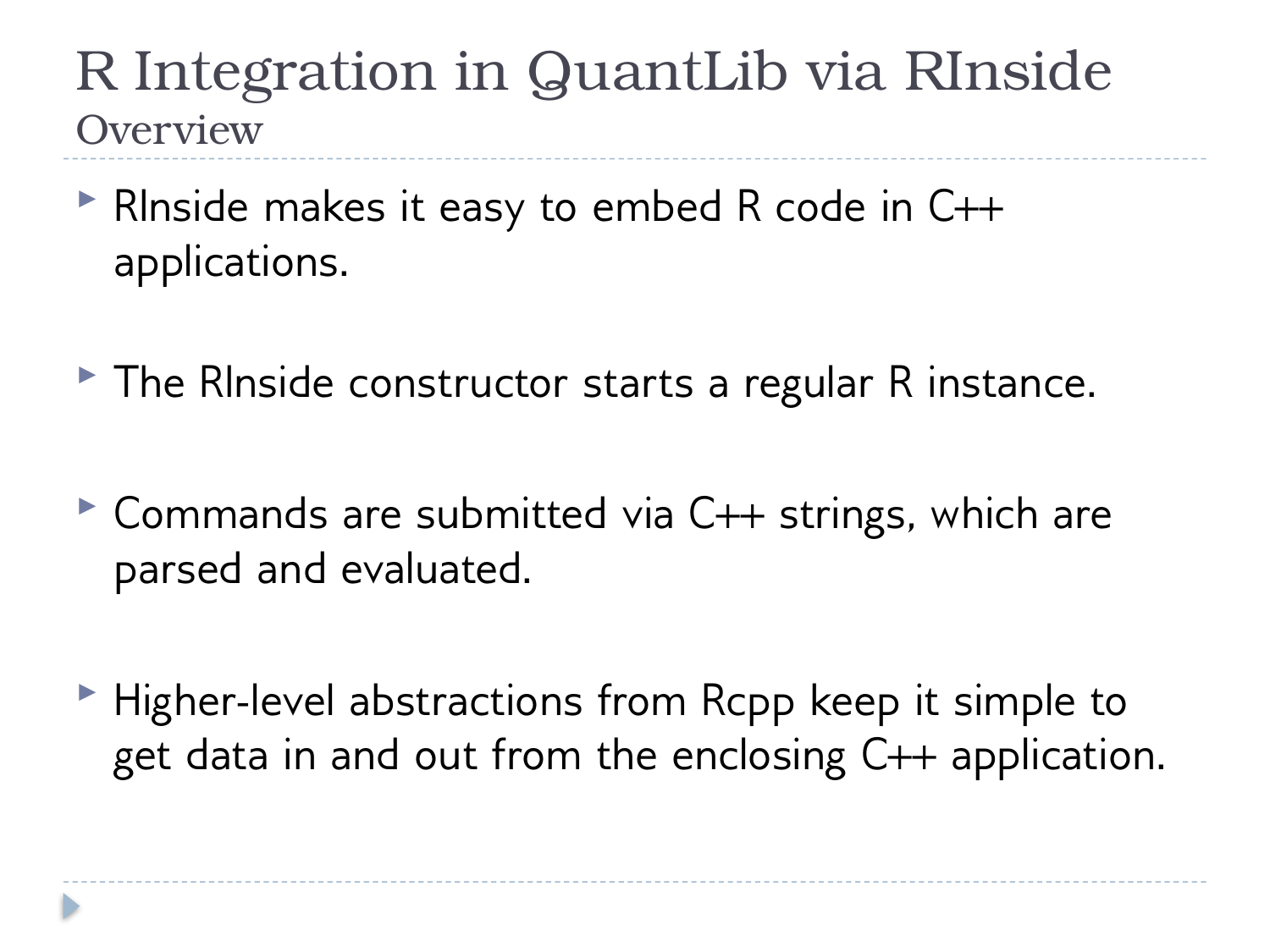

# R Integration in QuantLib via RInside Overview
RInside makes it easy to embed R code in C++ applications.
The RInside constructor starts a regular R instance.

Commands are submitted via C++ strings, which are parsed and evaluated.

Higher-level abstractions from Rcpp keep it simple to get data in and out from the enclosing C++ application.